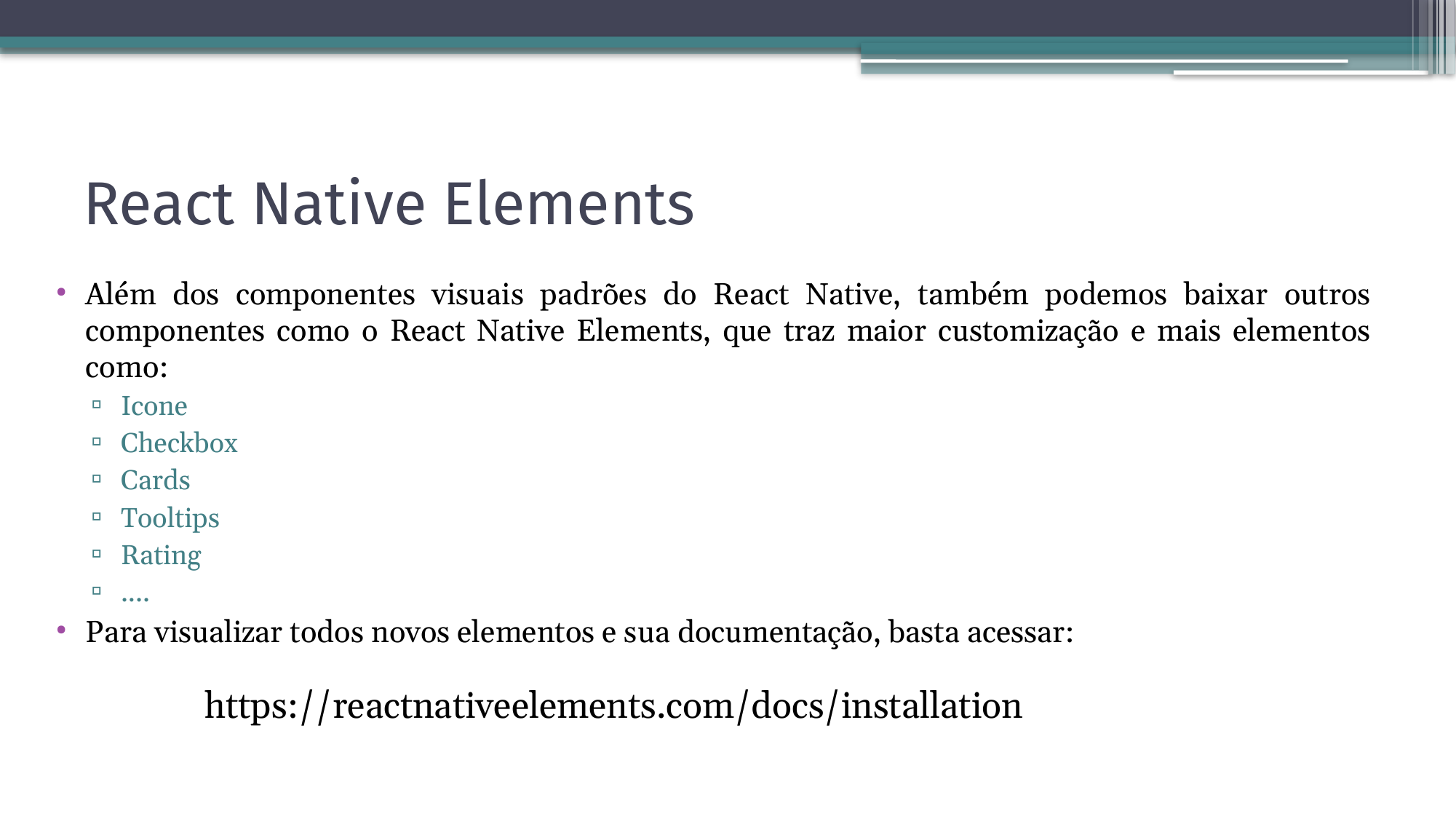

# React Native Elements
Além dos componentes visuais padrões do React Native, também podemos baixar outros componentes como o React Native Elements, que traz maior customização e mais elementos como:
Icone
Checkbox
Cards
Tooltips
Rating
....
Para visualizar todos novos elementos e sua documentação, basta acessar:

https://reactnativeelements.com/docs/installation